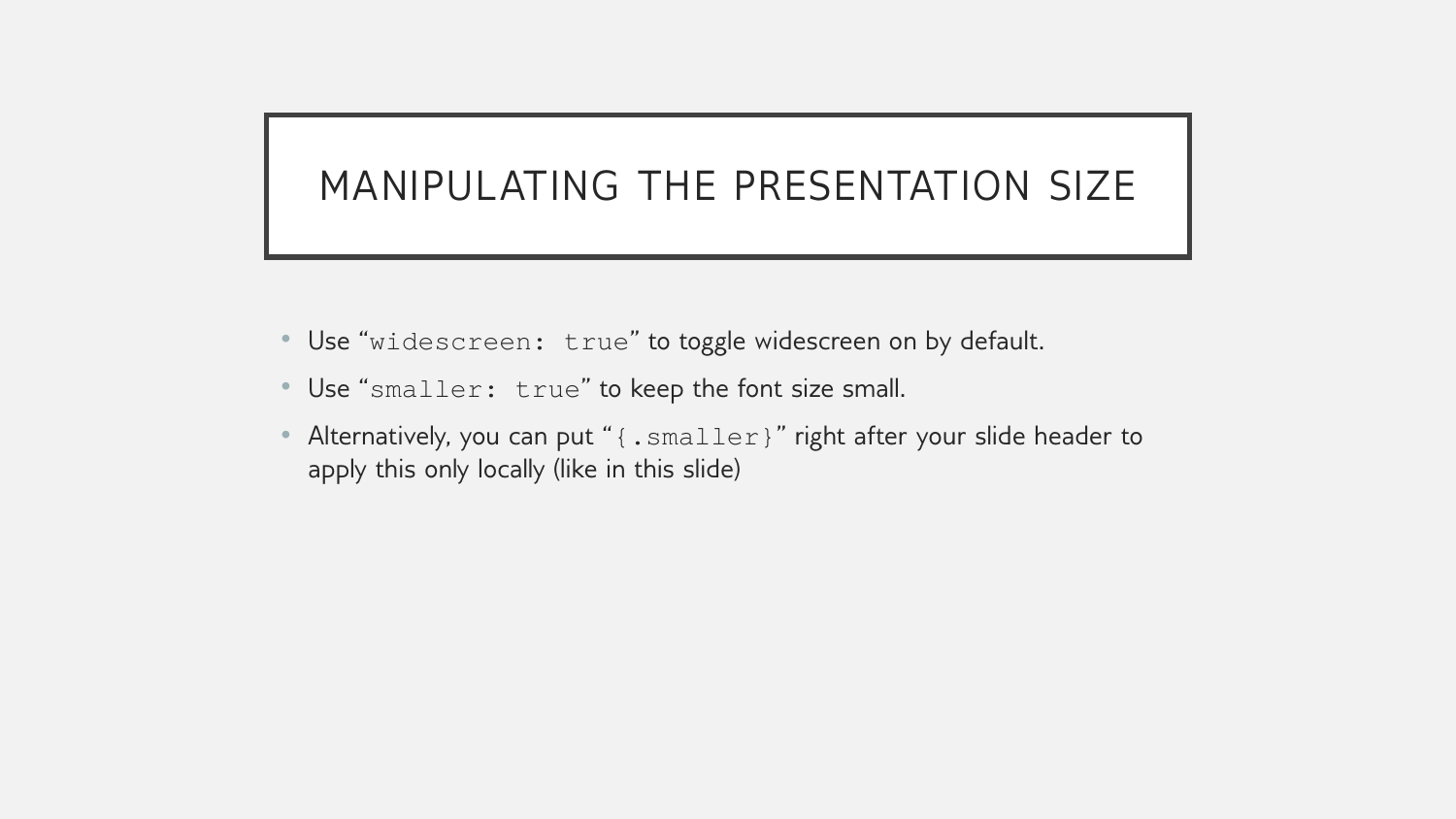

# Manipulating the presentation size
Use “widescreen: true” to toggle widescreen on by default.
Use “smaller: true” to keep the font size small.
Alternatively, you can put “{.smaller}” right after your slide header to apply this only locally (like in this slide)